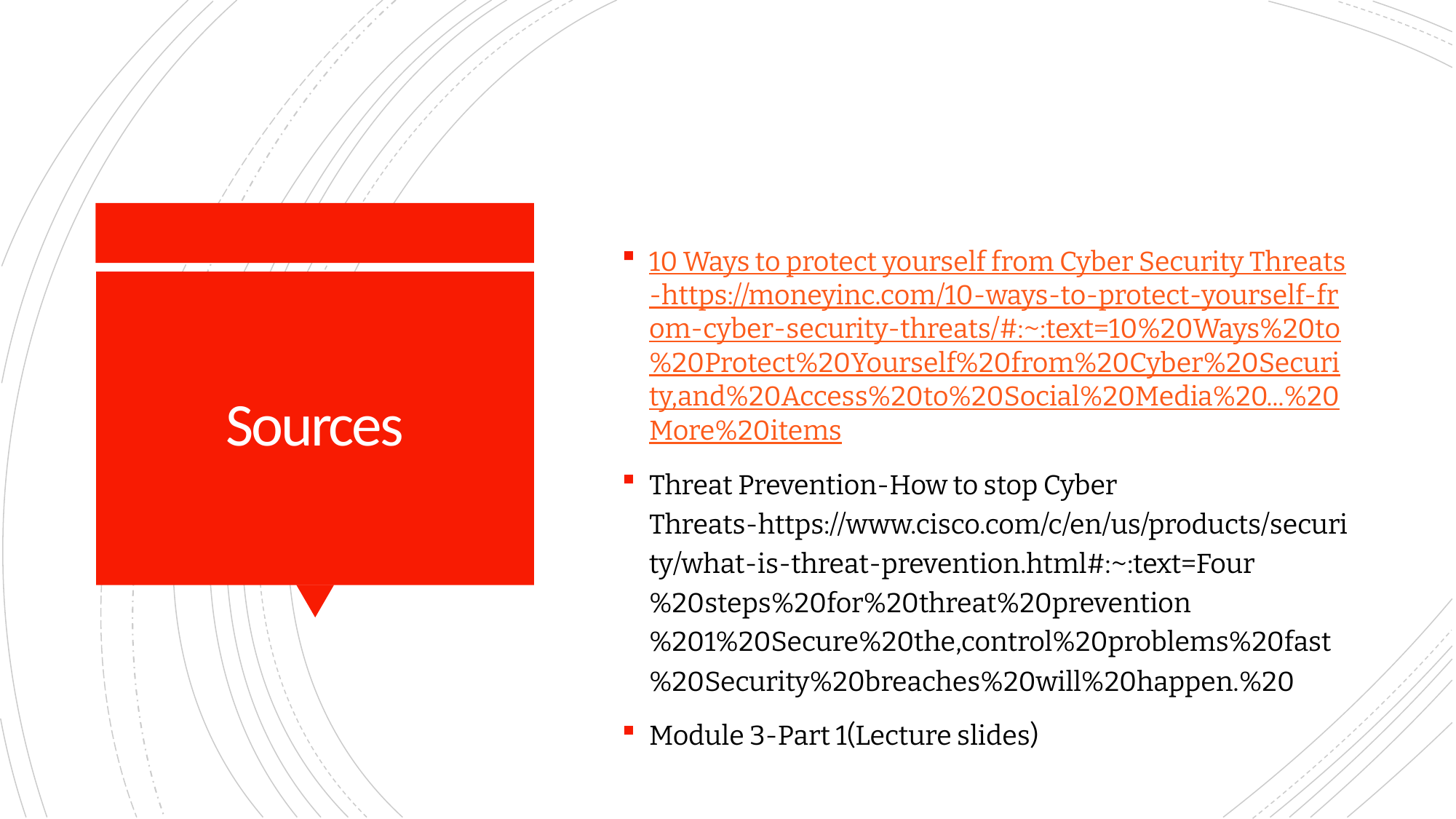

10 Ways to protect yourself from Cyber Security Threats-https://moneyinc.com/10-ways-to-protect-yourself-from-cyber-security-threats/#:~:text=10%20Ways%20to%20Protect%20Yourself%20from%20Cyber%20Security,and%20Access%20to%20Social%20Media%20...%20More%20items
Threat Prevention-How to stop Cyber Threats-https://www.cisco.com/c/en/us/products/security/what-is-threat-prevention.html#:~:text=Four%20steps%20for%20threat%20prevention%201%20Secure%20the,control%20problems%20fast%20Security%20breaches%20will%20happen.%20
Module 3-Part 1(Lecture slides)
# Sources